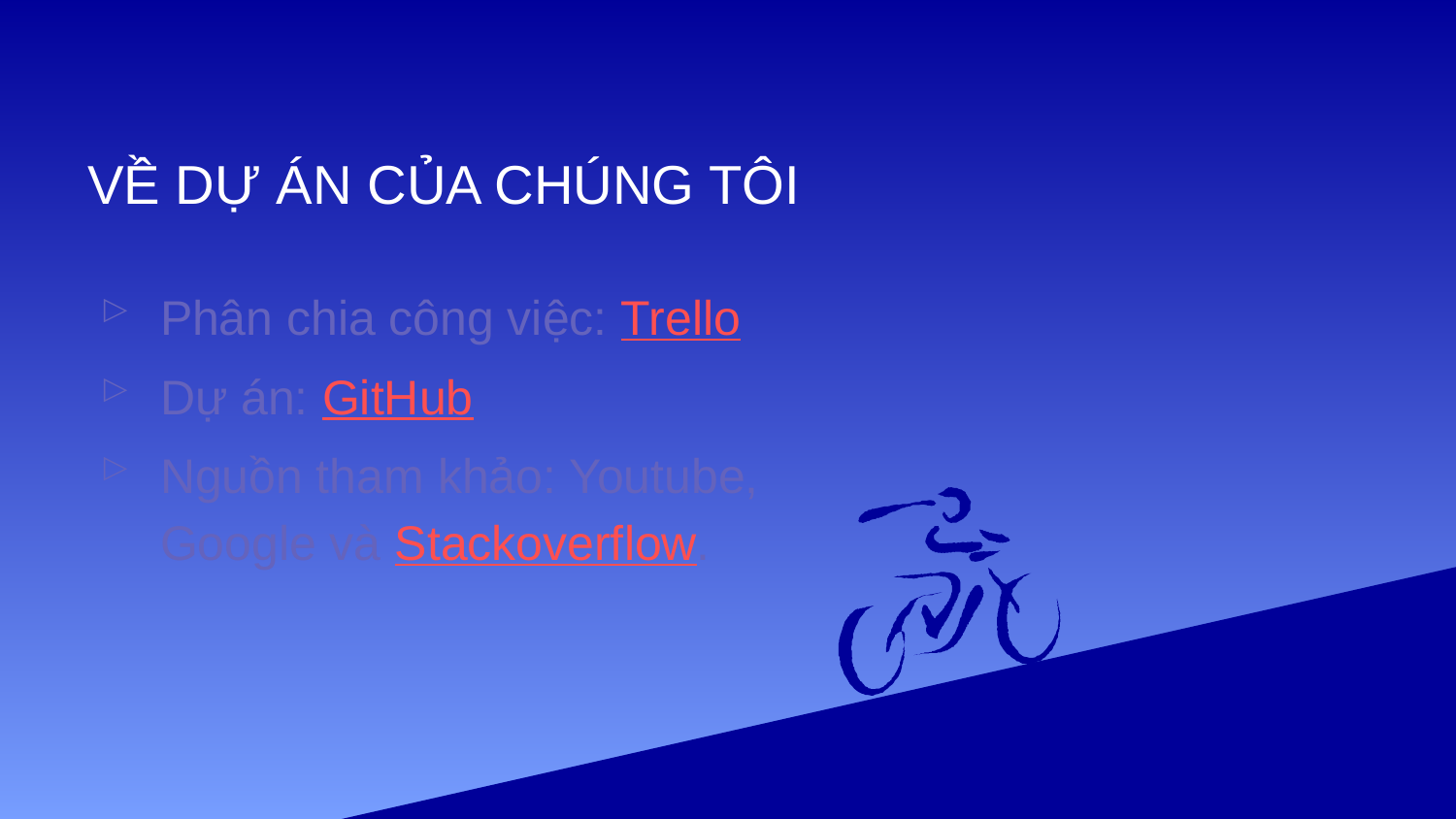

# VỀ DỰ ÁN CỦA CHÚNG TÔI
Phân chia công việc: Trello
Dự án: GitHub
Nguồn tham khảo: Youtube, Google và Stackoverflow.

10